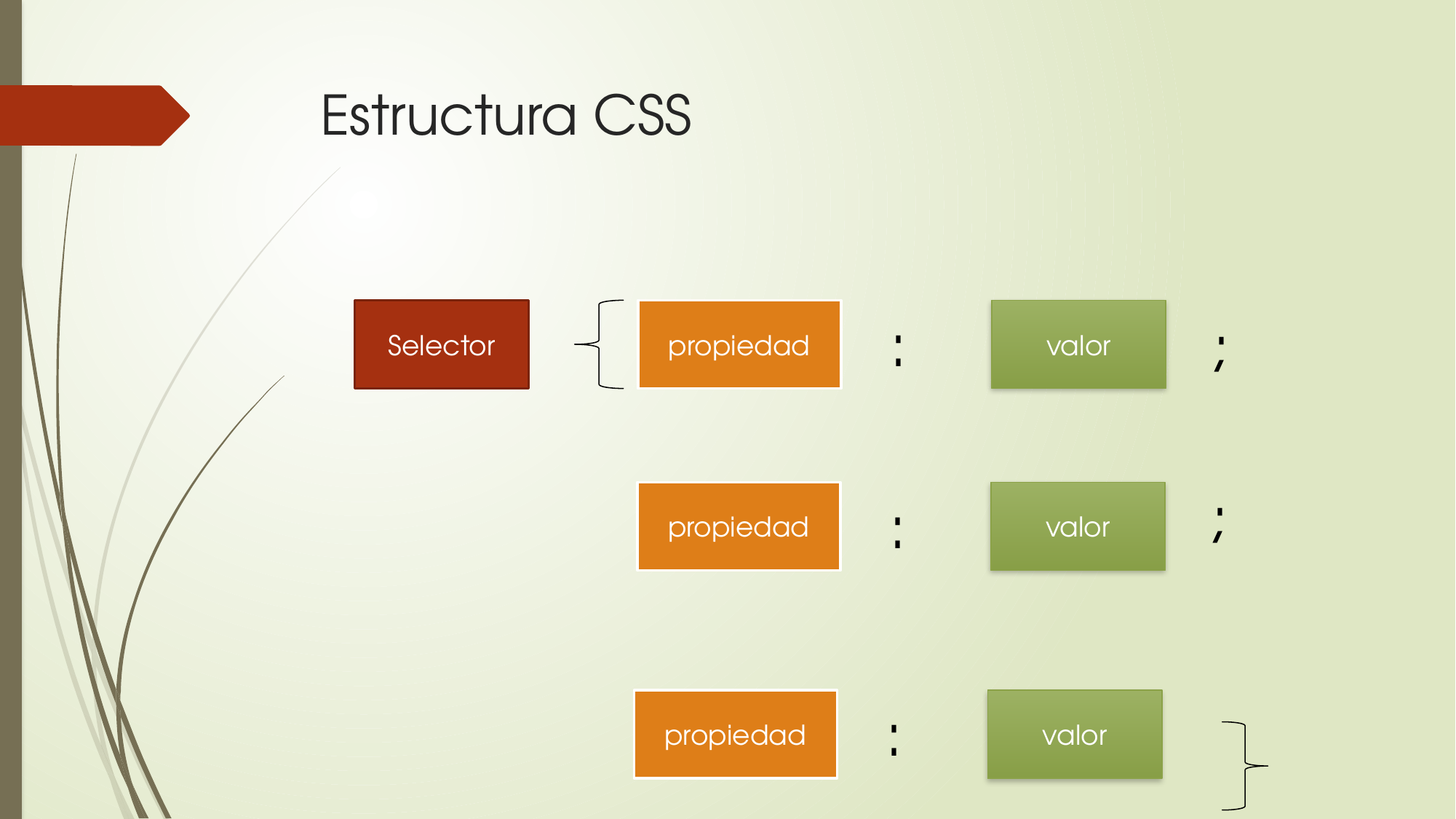

# Estructura CSS

Selector

propiedad
:
valor
;
;
propiedad
:
valor
propiedad
:
valor